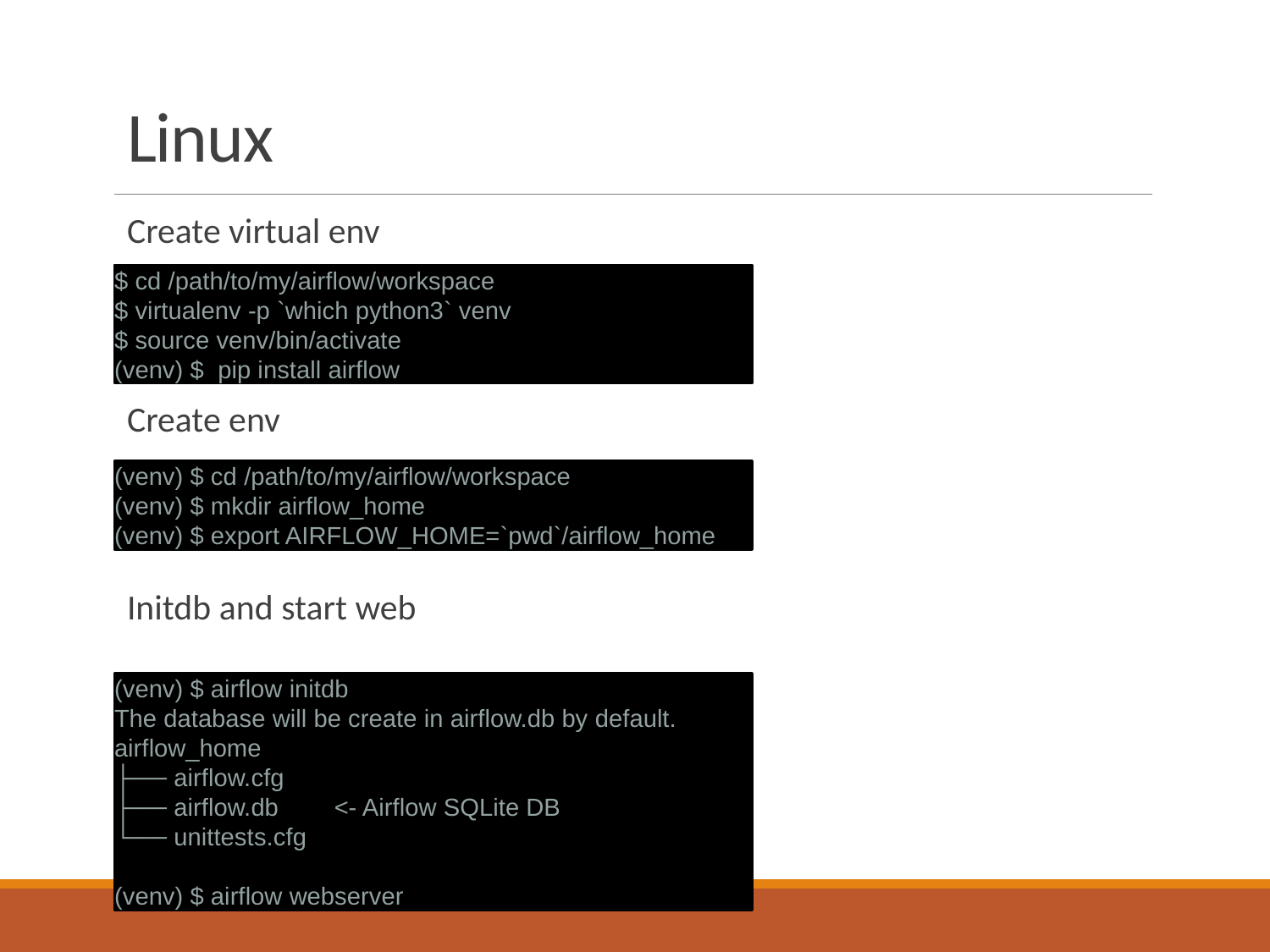

# Linux
Create virtual env

Create env

Initdb and start web

$ cd /path/to/my/airflow/workspace
$ virtualenv -p `which python3` venv
$ source venv/bin/activate
(venv) $  pip install airflow
(venv) $ cd /path/to/my/airflow/workspace
(venv) $ mkdir airflow_home
(venv) $ export AIRFLOW_HOME=`pwd`/airflow_home
(venv) $ airflow initdb
The database will be create in airflow.db by default.
airflow_home
├── airflow.cfg
├── airflow.db        <- Airflow SQLite DB
└── unittests.cfg

(venv) $ airflow webserver